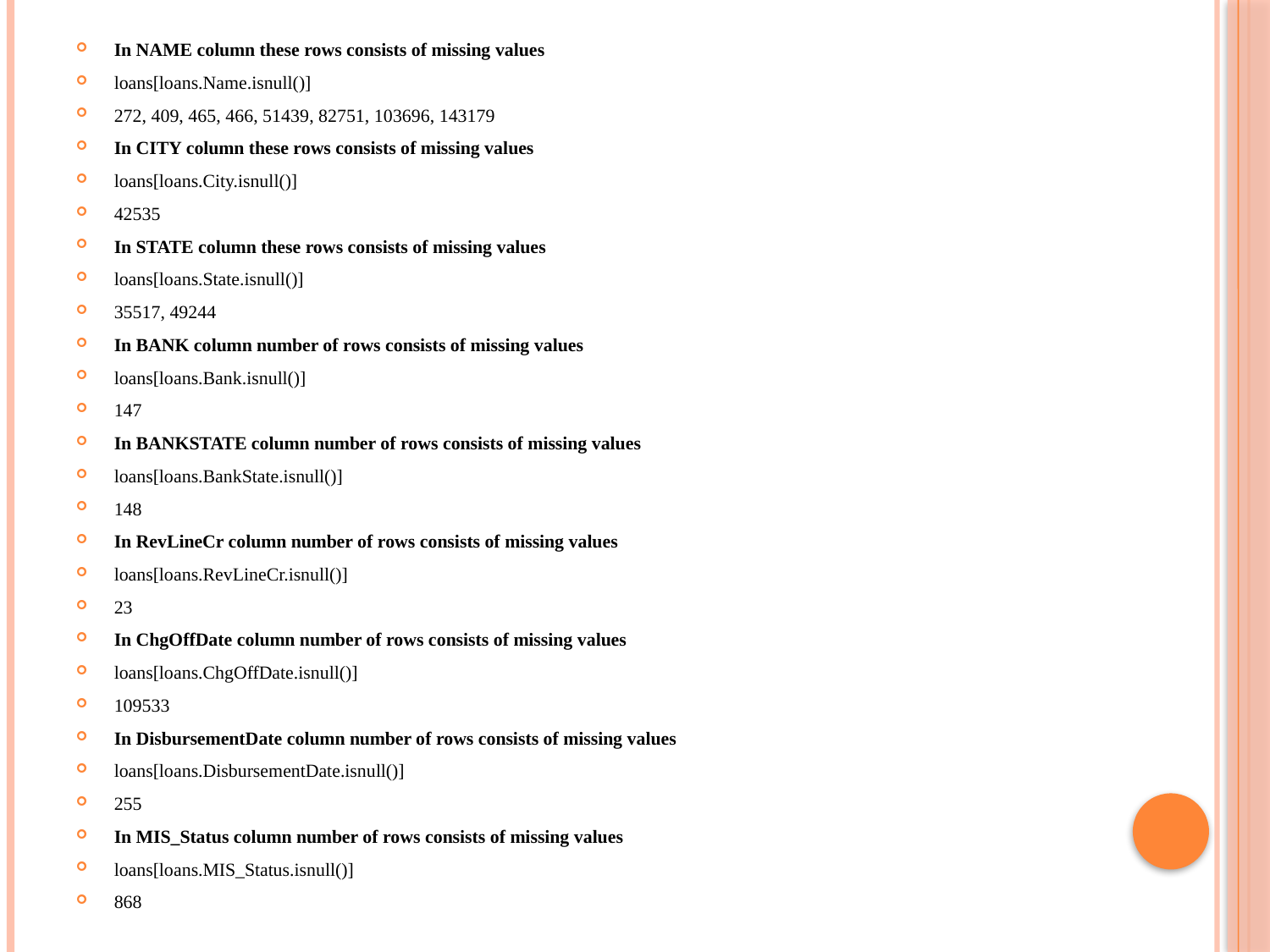

In NAME column these rows consists of missing values
loans[loans.Name.isnull()]
272, 409, 465, 466, 51439, 82751, 103696, 143179
In CITY column these rows consists of missing values
loans[loans.City.isnull()]
42535
In STATE column these rows consists of missing values
loans[loans.State.isnull()]
35517, 49244
In BANK column number of rows consists of missing values
loans[loans.Bank.isnull()]
147
In BANKSTATE column number of rows consists of missing values
loans[loans.BankState.isnull()]
148
In RevLineCr column number of rows consists of missing values
loans[loans.RevLineCr.isnull()]
23
In ChgOffDate column number of rows consists of missing values
loans[loans.ChgOffDate.isnull()]
109533
In DisbursementDate column number of rows consists of missing values
loans[loans.DisbursementDate.isnull()]
255
In MIS_Status column number of rows consists of missing values
loans[loans.MIS_Status.isnull()]
868